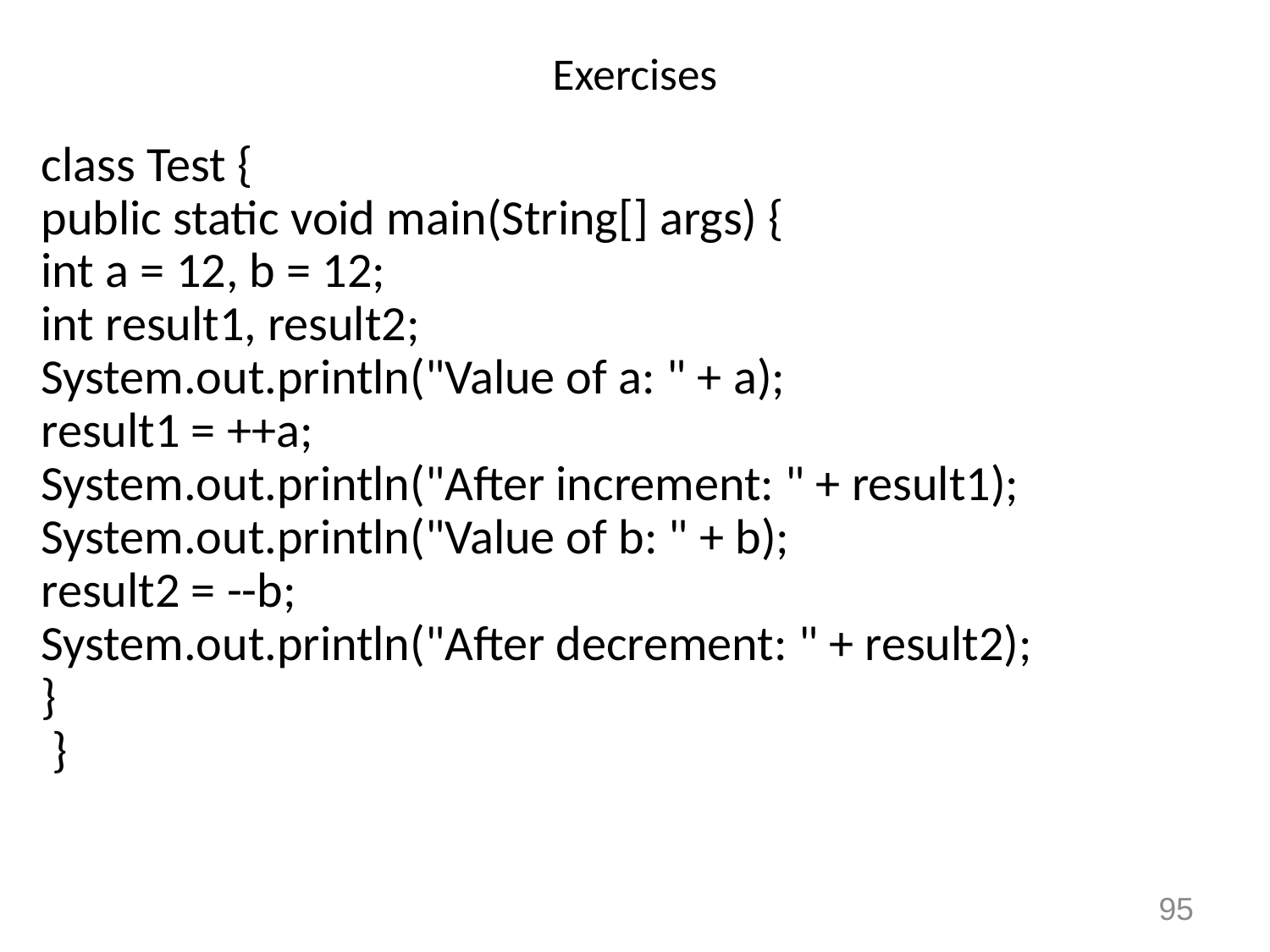

# Exercises
class Test {
public static void main(String[] args) {
int a = 12, b = 12;
int result1, result2;
System.out.println("Value of a: " + a);
result1 = ++a;
System.out.println("After increment: " + result1); System.out.println("Value of b: " + b);
result2 = --b;
System.out.println("After decrement: " + result2);
}
 }
95